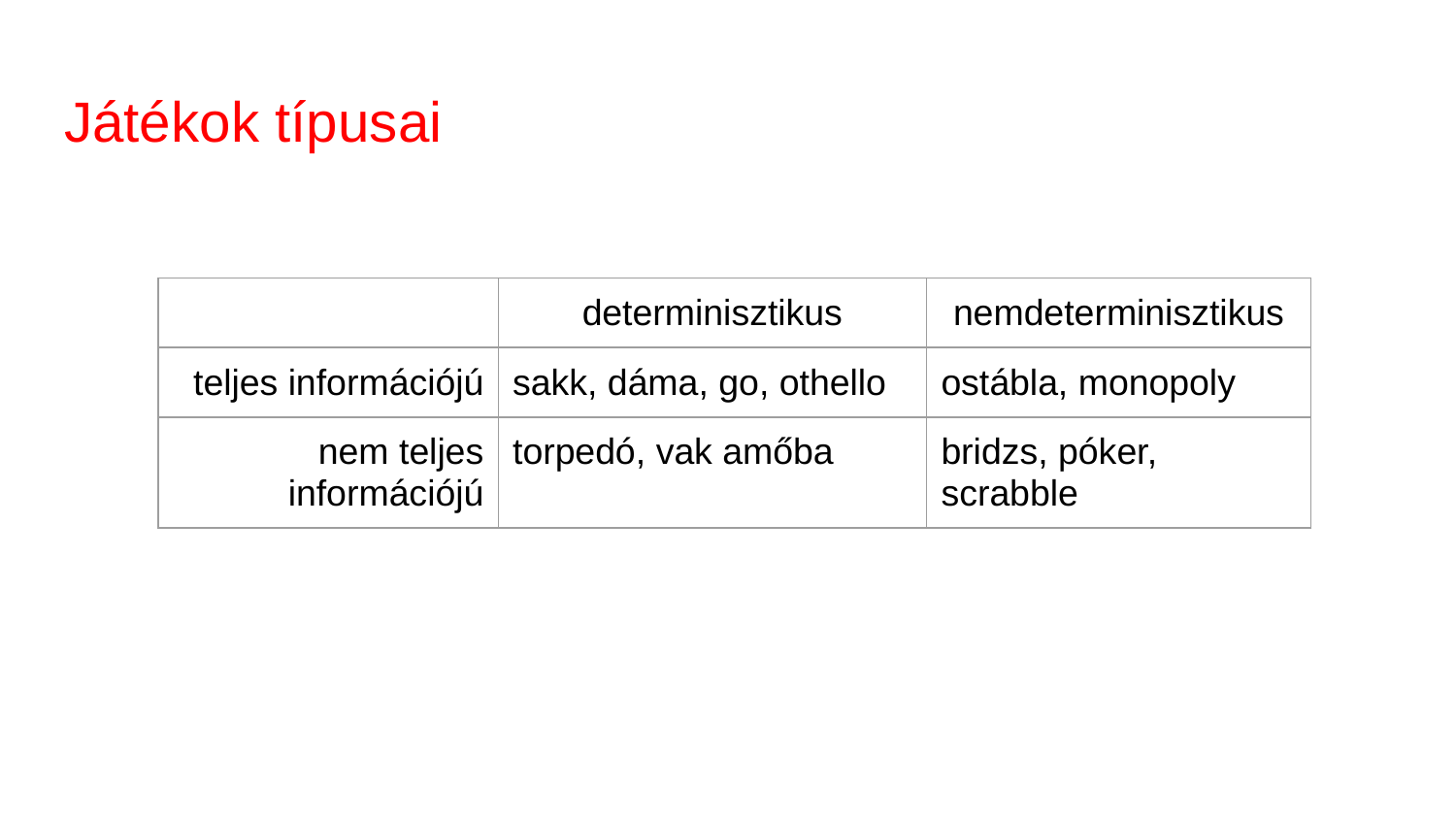

# Játékok típusai
|  | determinisztikus | nemdeterminisztikus |
| --- | --- | --- |
| teljes információjú | sakk, dáma, go, othello | ostábla, monopoly |
| nem teljes információjú | torpedó, vak amőba | bridzs, póker, scrabble |